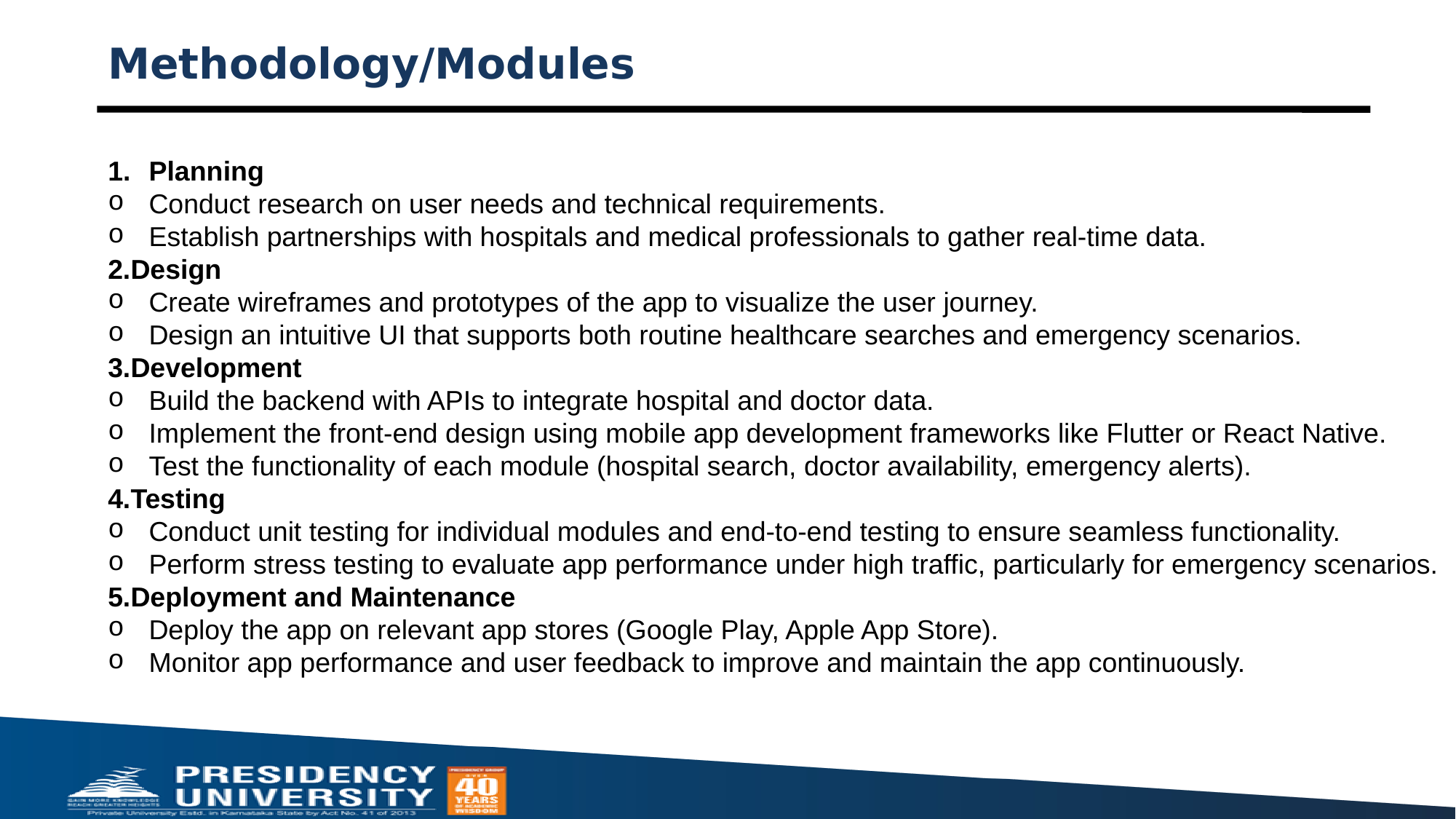

# Methodology/Modules
Planning
Conduct research on user needs and technical requirements.
Establish partnerships with hospitals and medical professionals to gather real-time data.
2.Design
Create wireframes and prototypes of the app to visualize the user journey.
Design an intuitive UI that supports both routine healthcare searches and emergency scenarios.
3.Development
Build the backend with APIs to integrate hospital and doctor data.
Implement the front-end design using mobile app development frameworks like Flutter or React Native.
Test the functionality of each module (hospital search, doctor availability, emergency alerts).
4.Testing
Conduct unit testing for individual modules and end-to-end testing to ensure seamless functionality.
Perform stress testing to evaluate app performance under high traffic, particularly for emergency scenarios.
5.Deployment and Maintenance
Deploy the app on relevant app stores (Google Play, Apple App Store).
Monitor app performance and user feedback to improve and maintain the app continuously.